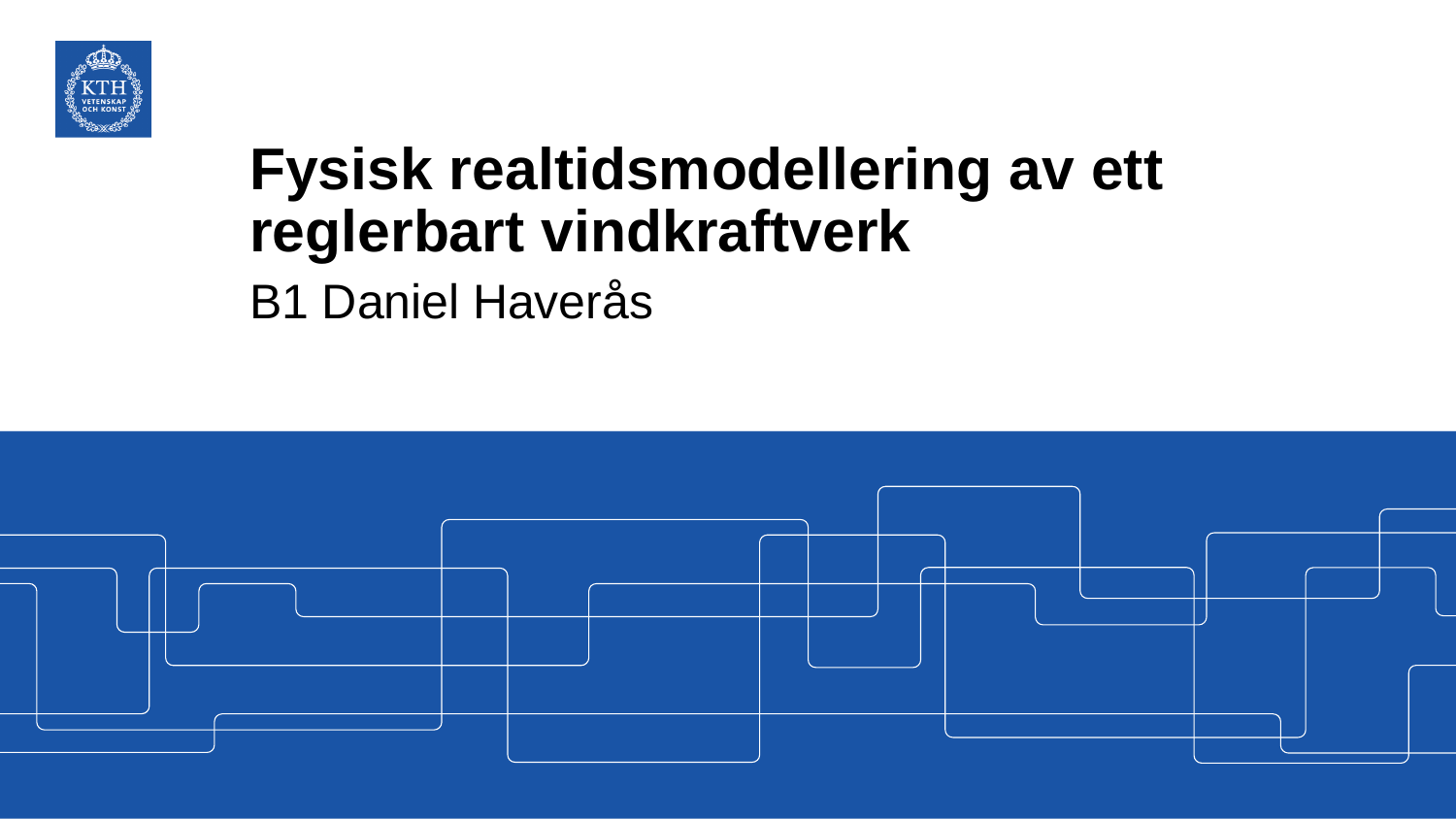

# Fysisk realtidsmodellering av ett reglerbart vindkraftverk
B1 Daniel Haverås